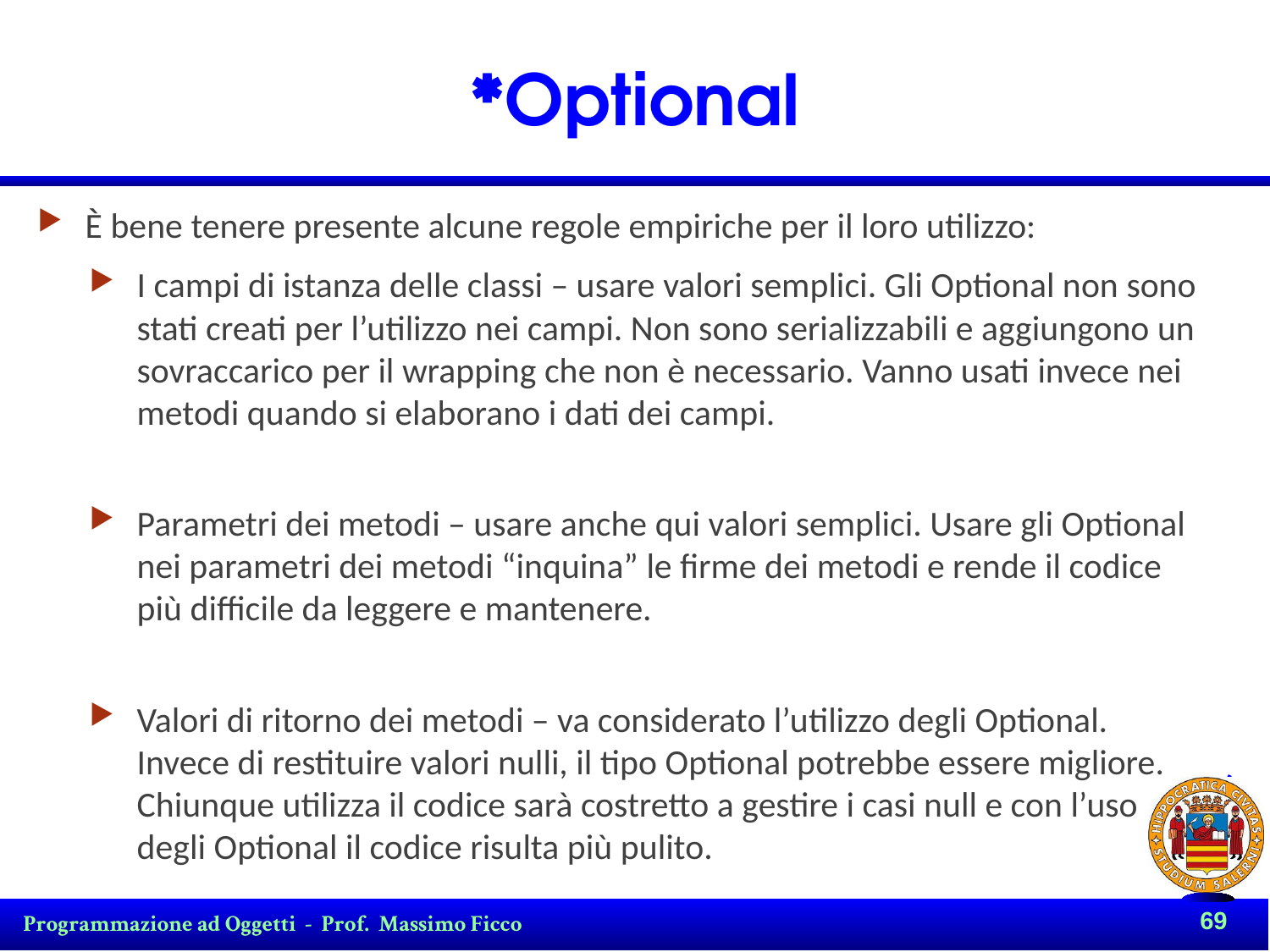

# *Optional
È bene tenere presente alcune regole empiriche per il loro utilizzo:
I campi di istanza delle classi – usare valori semplici. Gli Optional non sono stati creati per l’utilizzo nei campi. Non sono serializzabili e aggiungono un sovraccarico per il wrapping che non è necessario. Vanno usati invece nei metodi quando si elaborano i dati dei campi.

Parametri dei metodi – usare anche qui valori semplici. Usare gli Optional nei parametri dei metodi “inquina” le firme dei metodi e rende il codice più difficile da leggere e mantenere.

Valori di ritorno dei metodi – va considerato l’utilizzo degli Optional. Invece di restituire valori nulli, il tipo Optional potrebbe essere migliore. Chiunque utilizza il codice sarà costretto a gestire i casi null e con l’uso degli Optional il codice risulta più pulito.

69